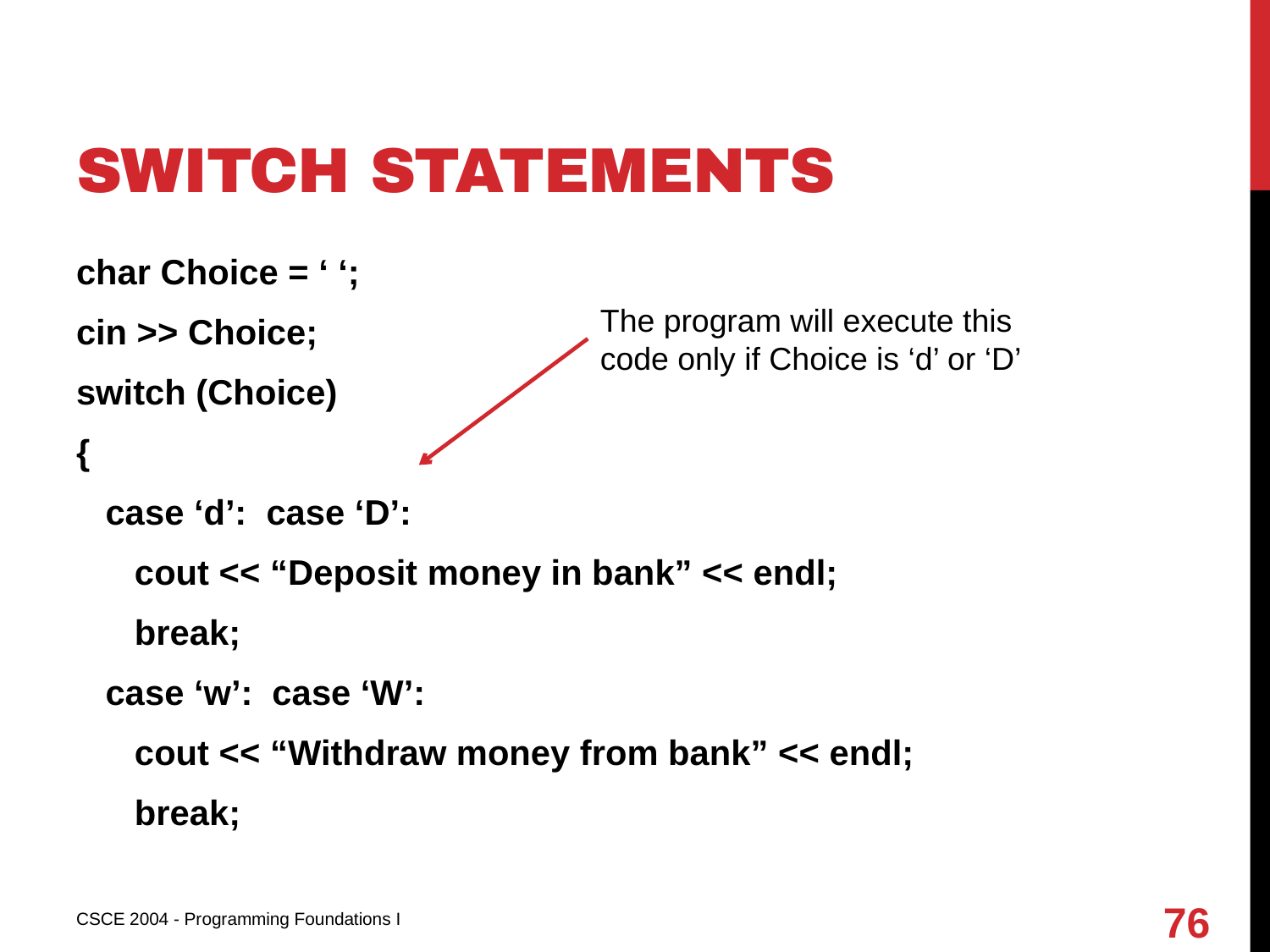

# Switch statements
char Choice = ‘ ‘;
cin >> Choice;
switch (Choice)
{
   case ‘d’:  case ‘D’:
      cout << “Deposit money in bank” << endl;
      break;
   case ‘w’:  case ‘W’:
      cout << “Withdraw money from bank” << endl;
      break;
The program will execute this code only if Choice is ‘d’ or ‘D’
76
CSCE 2004 - Programming Foundations I